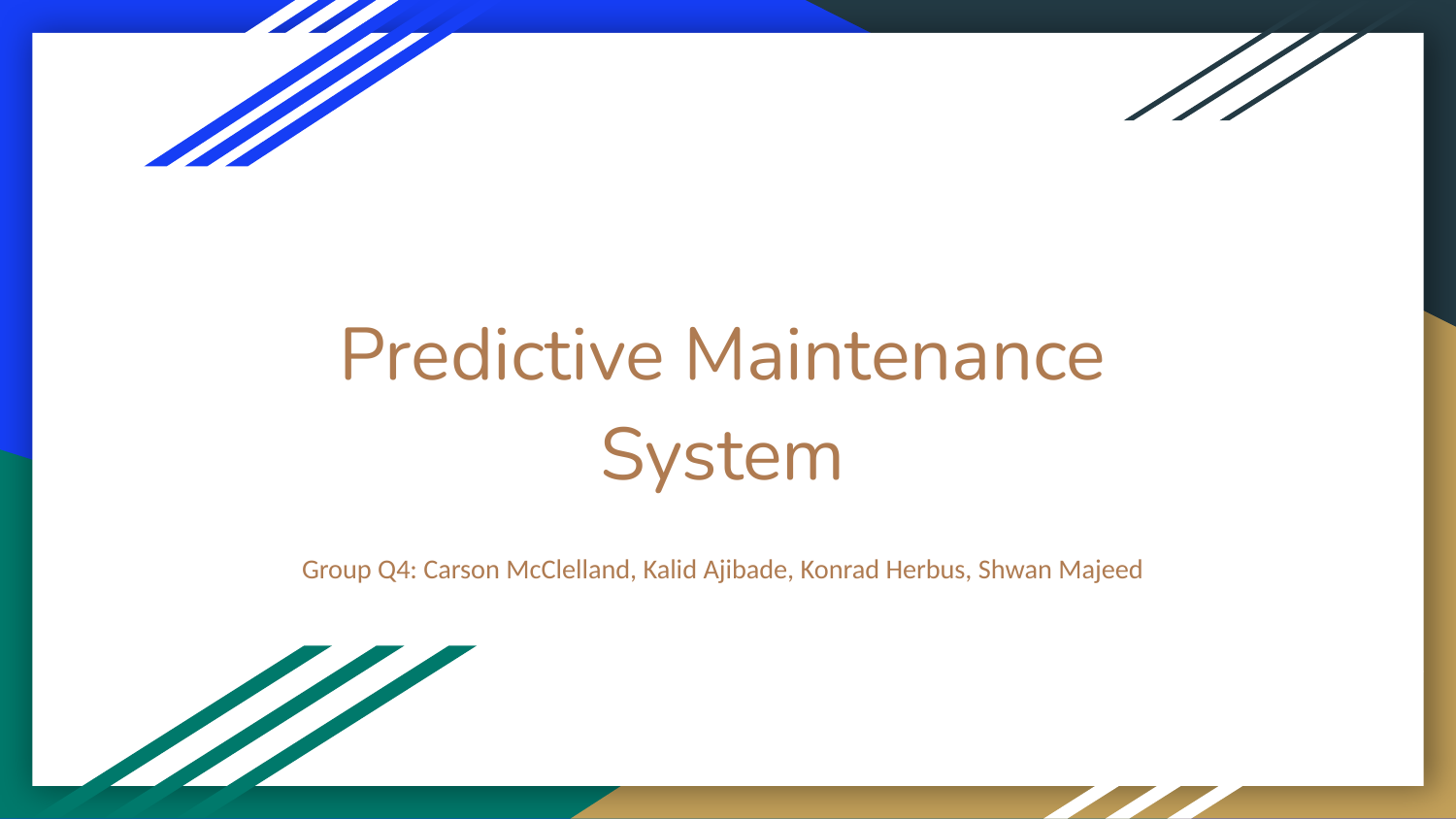

# Predictive Maintenance System
Group Q4: Carson McClelland, Kalid Ajibade, Konrad Herbus, Shwan Majeed